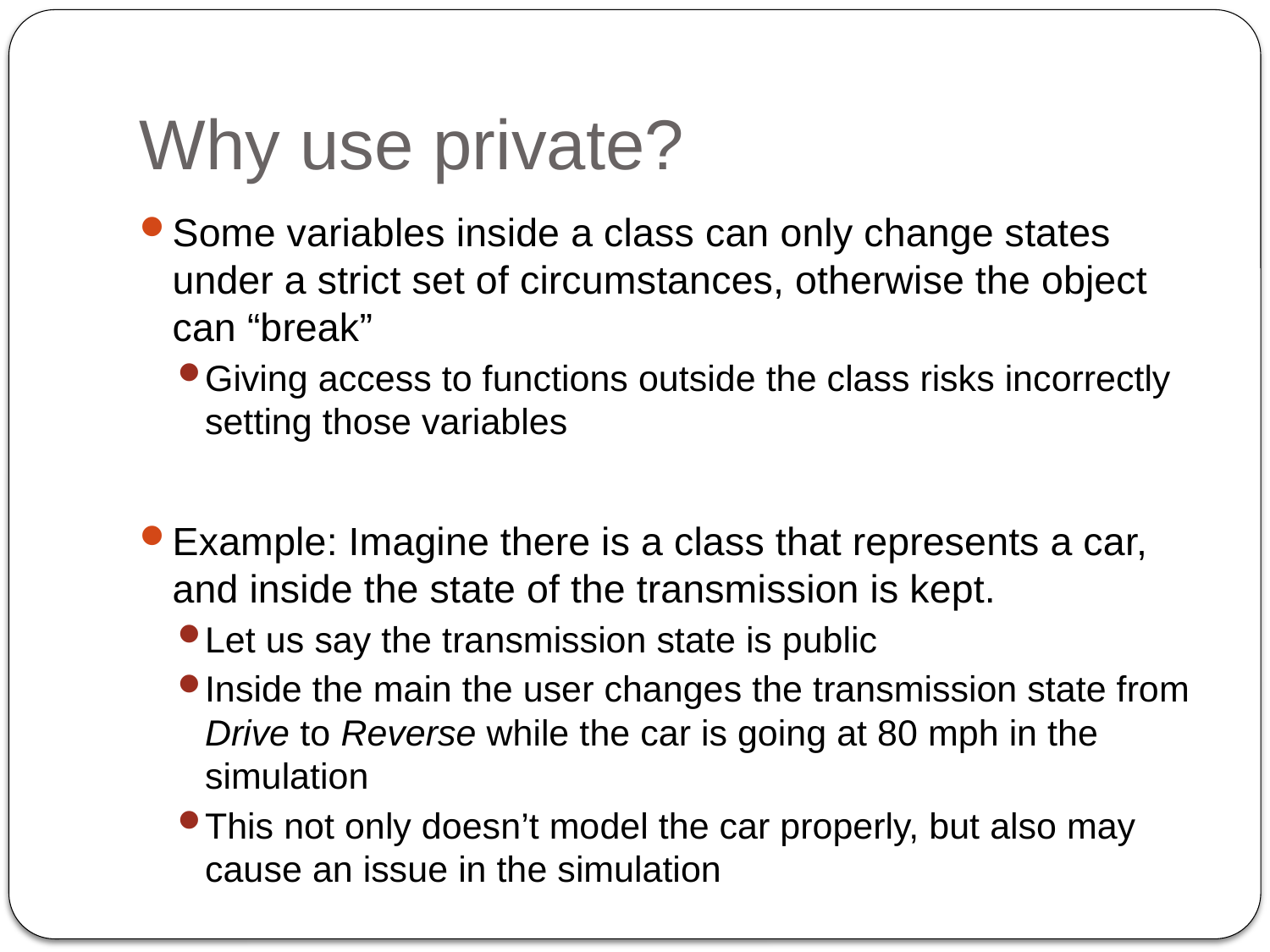

# Why use private?
Some variables inside a class can only change states under a strict set of circumstances, otherwise the object can “break”
Giving access to functions outside the class risks incorrectly setting those variables

Example: Imagine there is a class that represents a car, and inside the state of the transmission is kept.
Let us say the transmission state is public
Inside the main the user changes the transmission state from Drive to Reverse while the car is going at 80 mph in the simulation
This not only doesn’t model the car properly, but also may cause an issue in the simulation